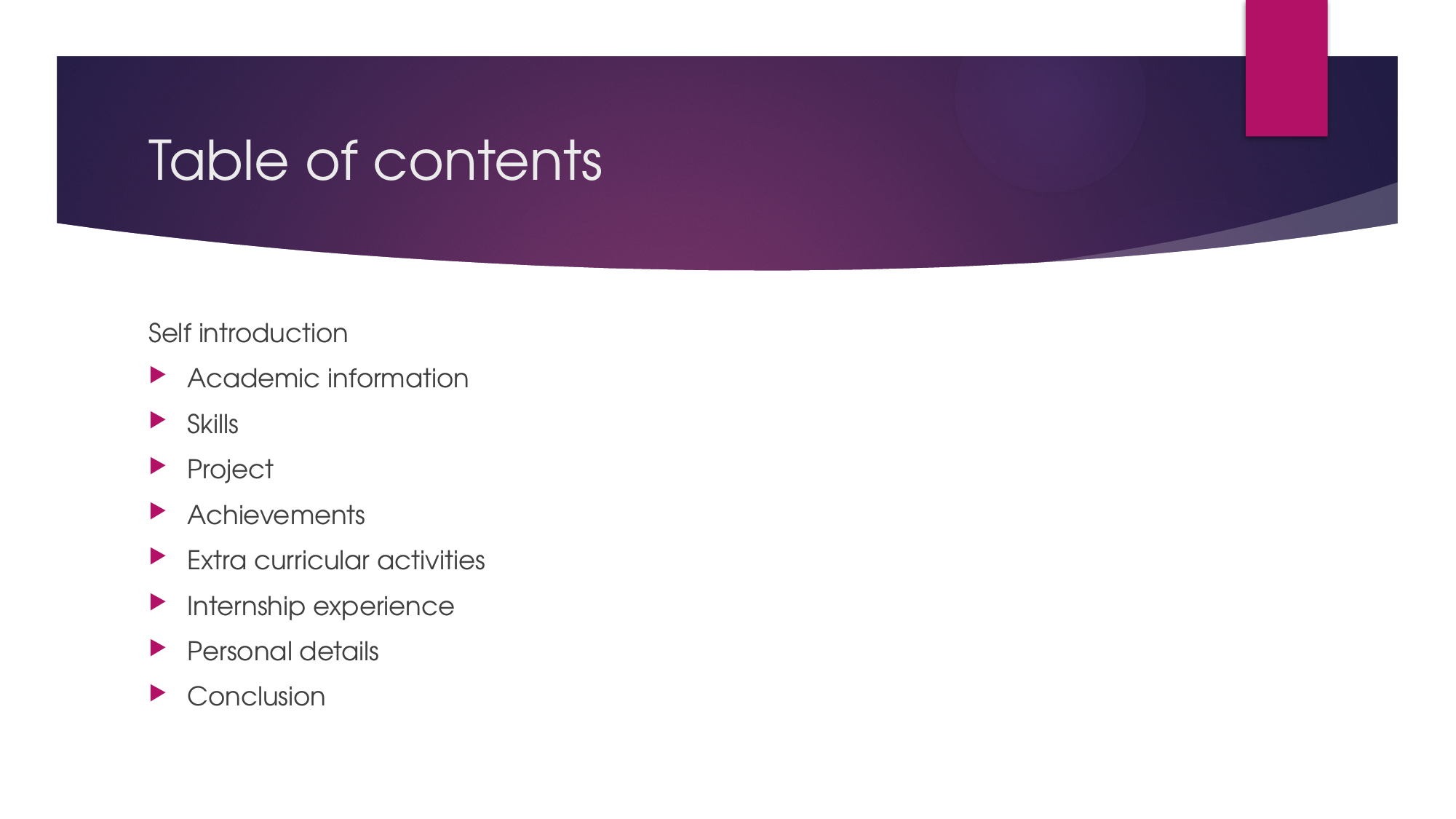

# Table of contents
Self introduction
Academic information
Skills
Project
Achievements
Extra curricular activities
Internship experience
Personal details
Conclusion